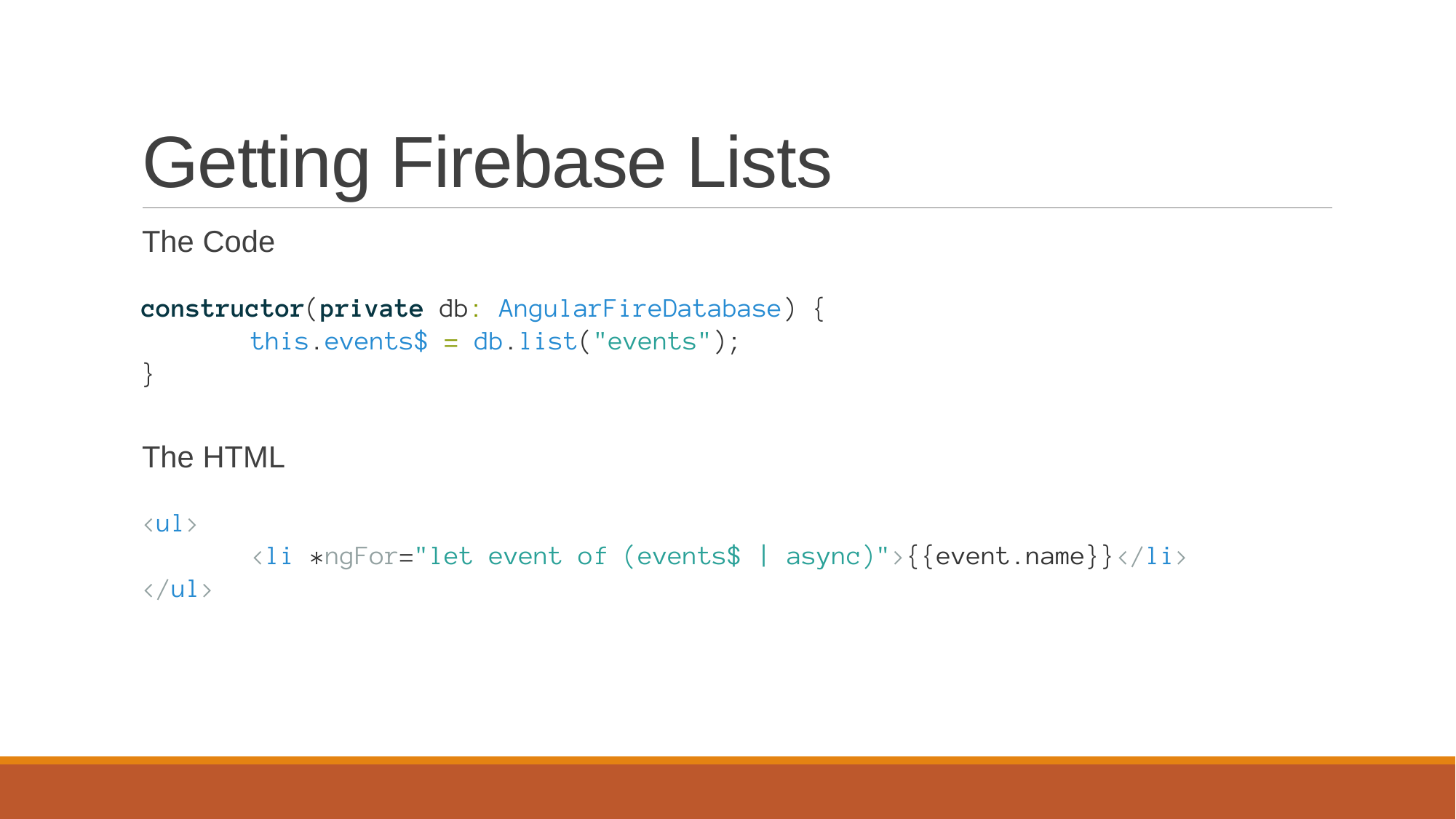

# Getting Firebase Lists
The Code

The HTML
constructor(private db: AngularFireDatabase) {
	this.events$ = db.list("events");
}
<ul>
	<li *ngFor="let event of (events$ | async)">{{event.name}}</li>
</ul>